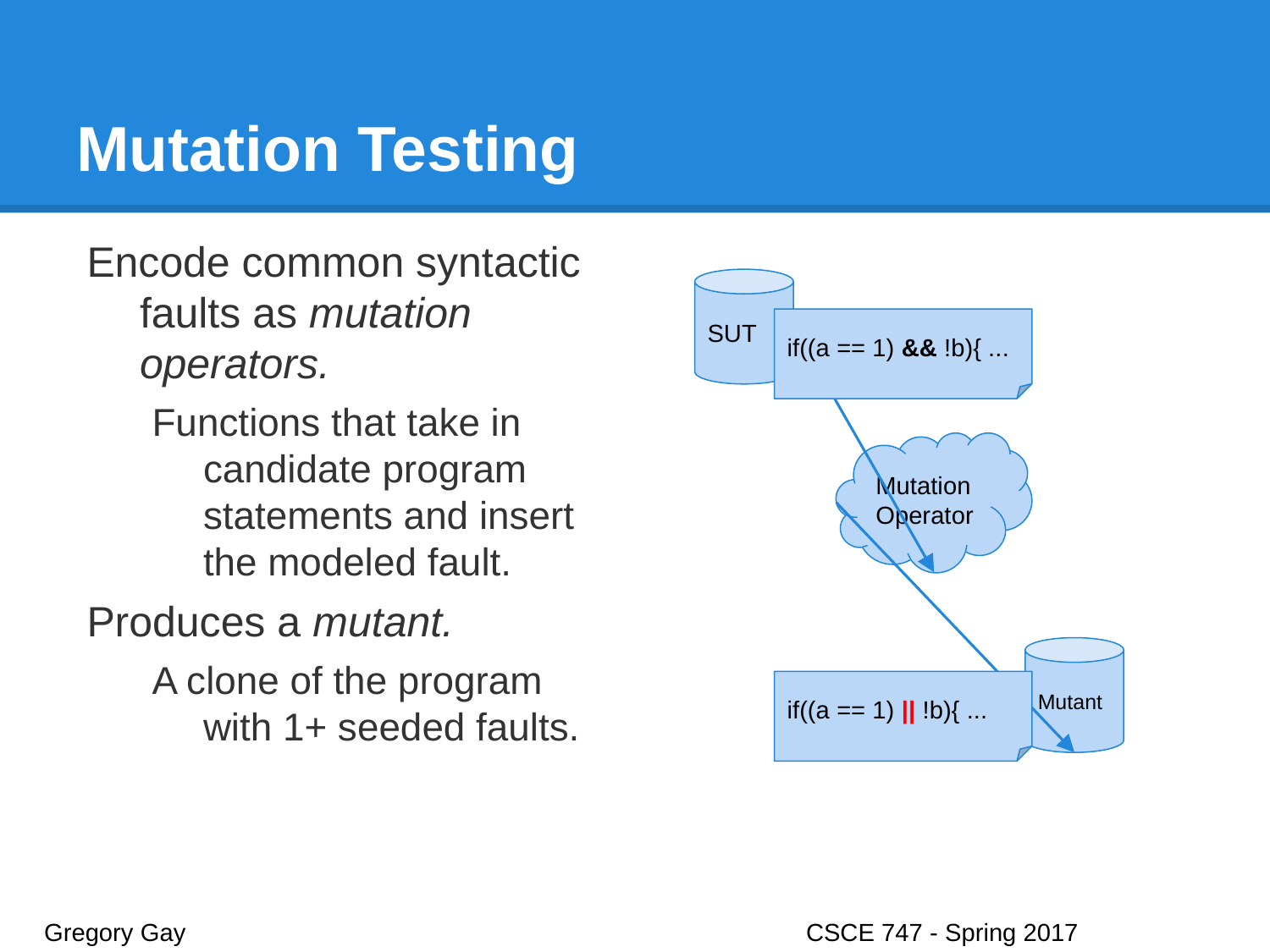

# Mutation Testing
Encode common syntactic faults as mutation operators.
Functions that take in candidate program statements and insert the modeled fault.
Produces a mutant.
A clone of the program with 1+ seeded faults.
SUT
if((a == 1) && !b){ ...
Mutation Operator
Mutant
if((a == 1) || !b){ ...
Gregory Gay					CSCE 747 - Spring 2017							7